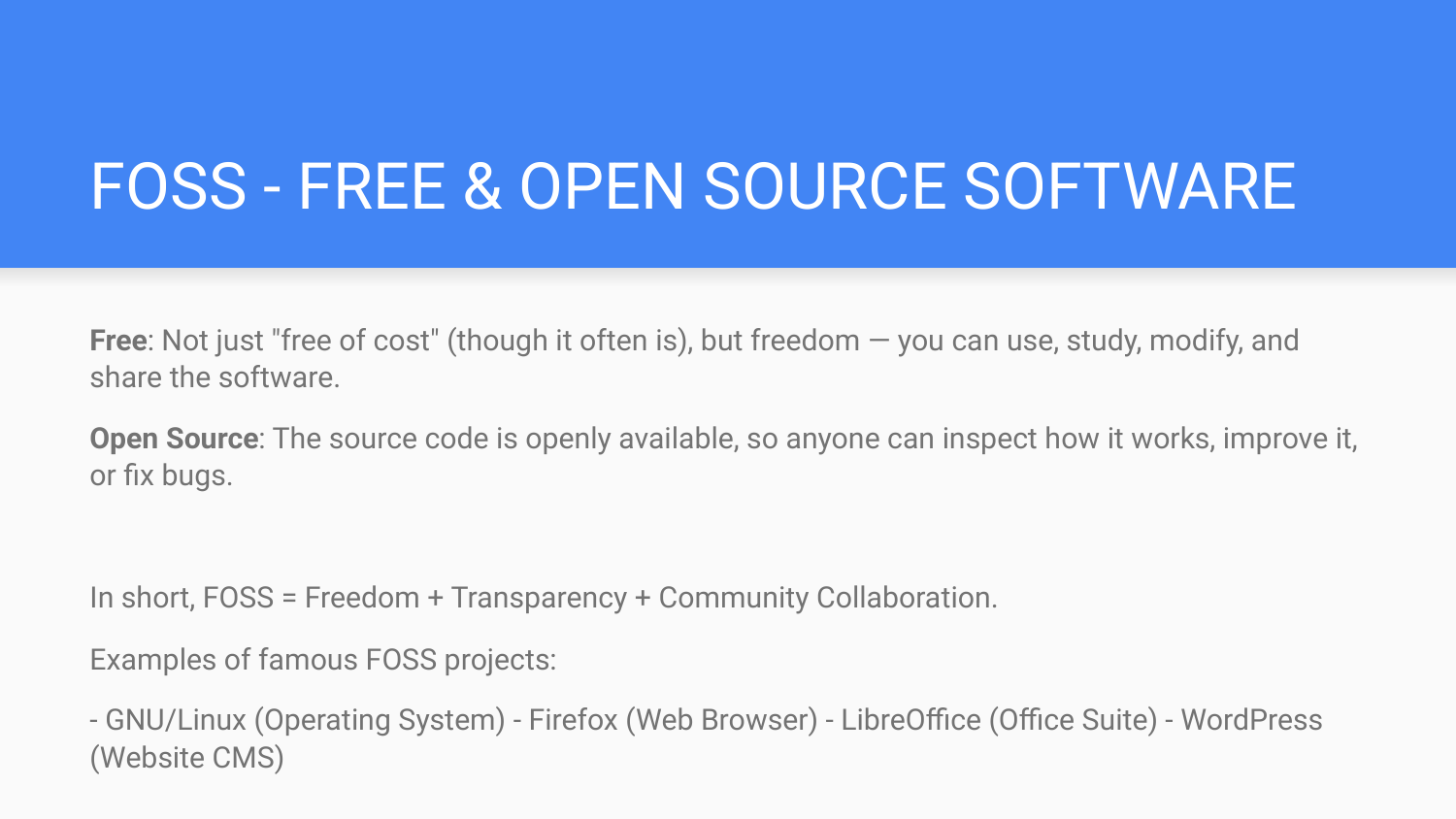

# FOSS - FREE & OPEN SOURCE SOFTWARE
Free: Not just "free of cost" (though it often is), but freedom — you can use, study, modify, and share the software.
Open Source: The source code is openly available, so anyone can inspect how it works, improve it, or fix bugs.

In short, FOSS = Freedom + Transparency + Community Collaboration.
Examples of famous FOSS projects:
- GNU/Linux (Operating System) - Firefox (Web Browser) - LibreOffice (Office Suite) - WordPress (Website CMS)